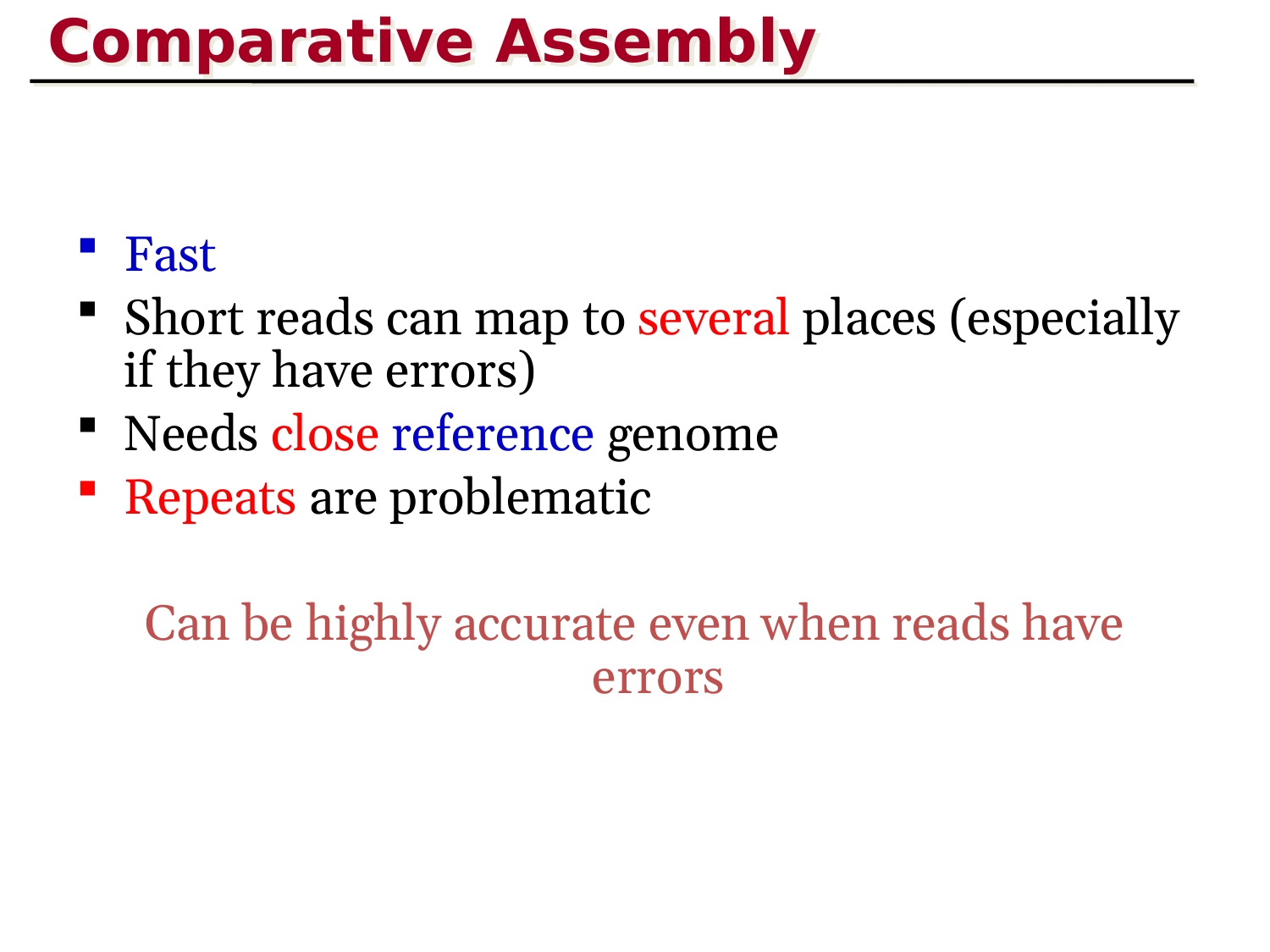

Comparative Assembly

Fast
Short reads can map to several places (especially if they have errors)
Needs close reference genome
Repeats are problematic

Can be highly accurate even when reads have errors